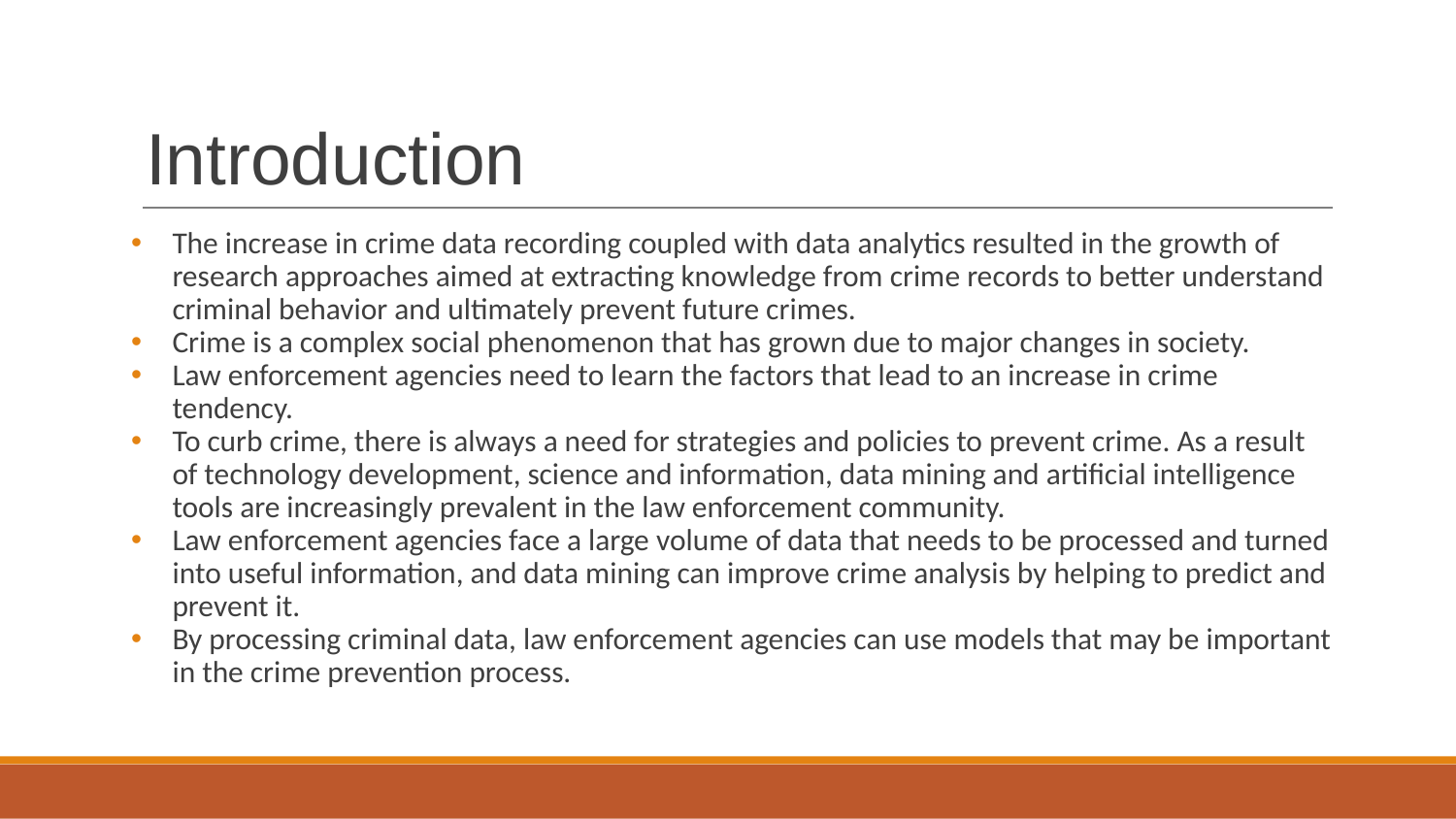

# Introduction
The increase in crime data recording coupled with data analytics resulted in the growth of research approaches aimed at extracting knowledge from crime records to better understand criminal behavior and ultimately prevent future crimes.
Crime is a complex social phenomenon that has grown due to major changes in society.
Law enforcement agencies need to learn the factors that lead to an increase in crime tendency.
To curb crime, there is always a need for strategies and policies to prevent crime. As a result of technology development, science and information, data mining and artificial intelligence tools are increasingly prevalent in the law enforcement community.
Law enforcement agencies face a large volume of data that needs to be processed and turned into useful information, and data mining can improve crime analysis by helping to predict and prevent it.
By processing criminal data, law enforcement agencies can use models that may be important in the crime prevention process.